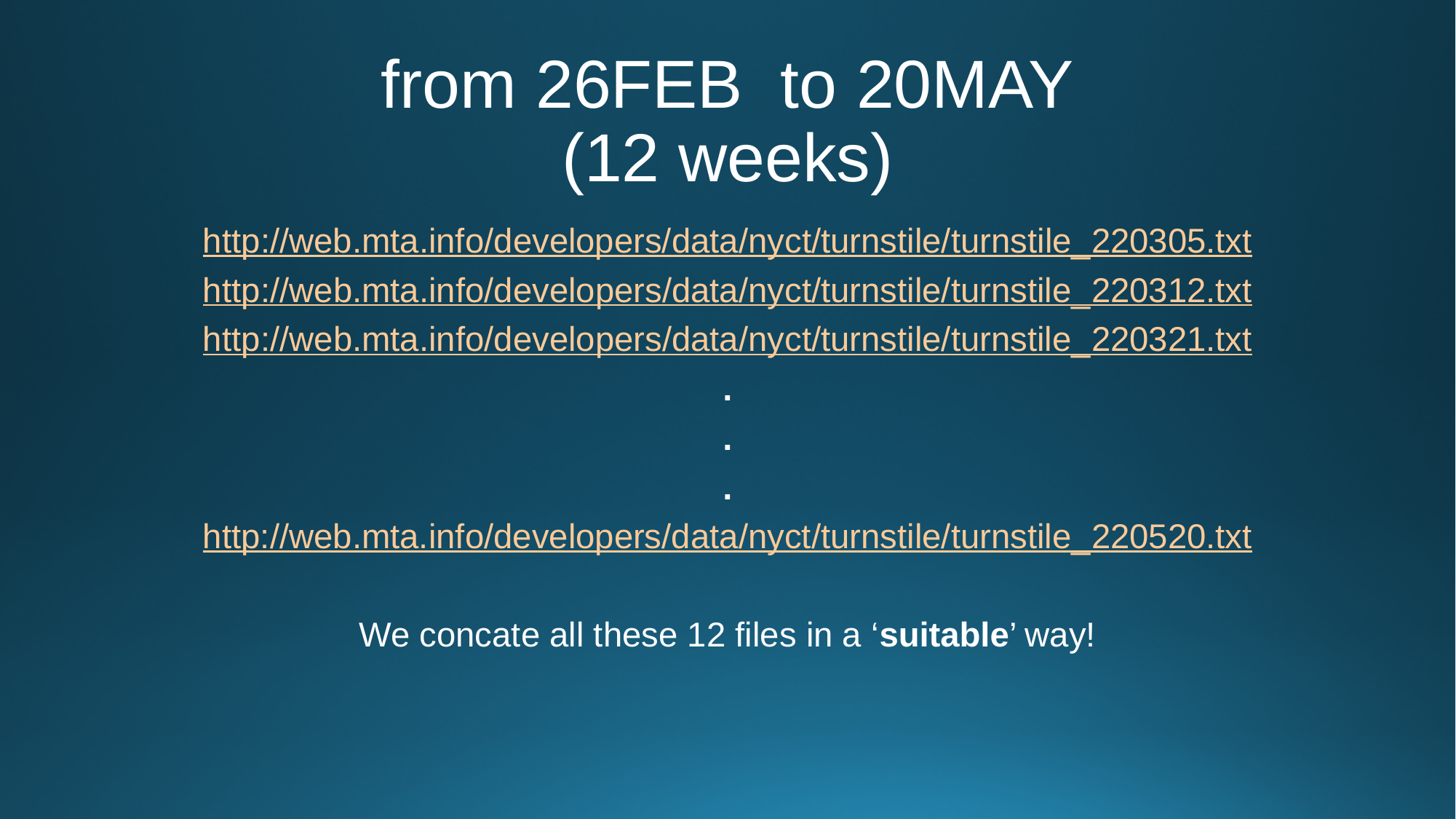

# from 26FEB  to 20MAY (12 weeks)
http://web.mta.info/developers/data/nyct/turnstile/turnstile_220305.txt
http://web.mta.info/developers/data/nyct/turnstile/turnstile_220312.txt
http://web.mta.info/developers/data/nyct/turnstile/turnstile_220321.txt
.
.
.
http://web.mta.info/developers/data/nyct/turnstile/turnstile_220520.txt

We concate all these 12 files in a ‘suitable’ way!